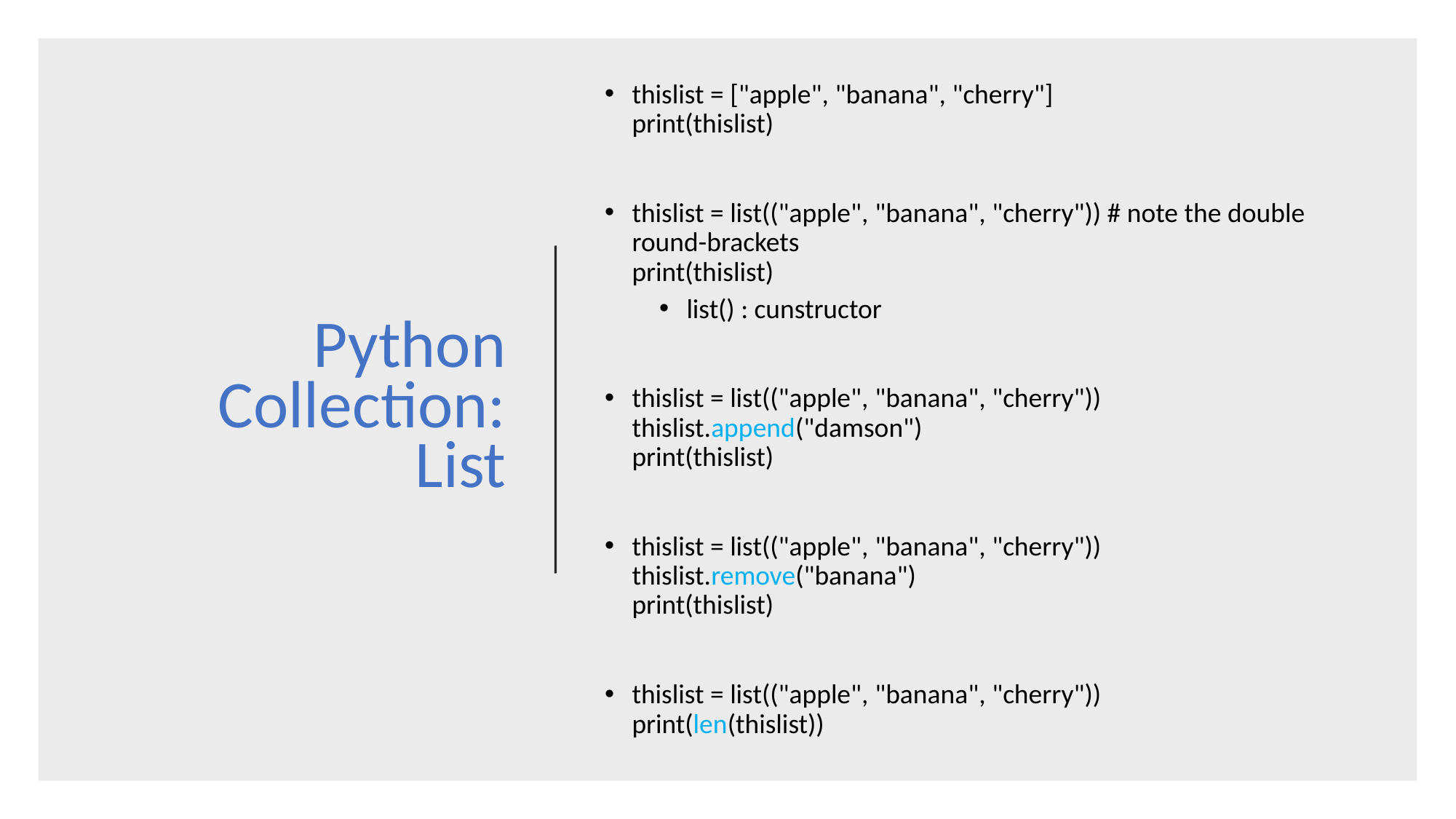

thislist = ["apple", "banana", "cherry"]
print(thislist)

thislist = list(("apple", "banana", "cherry")) # note the double round-brackets
print(thislist)
list() : cunstructor

thislist = list(("apple", "banana", "cherry"))
thislist.append("damson")
print(thislist)

thislist = list(("apple", "banana", "cherry"))
thislist.remove("banana")
print(thislist)

thislist = list(("apple", "banana", "cherry"))
print(len(thislist))

Python Collection:
List